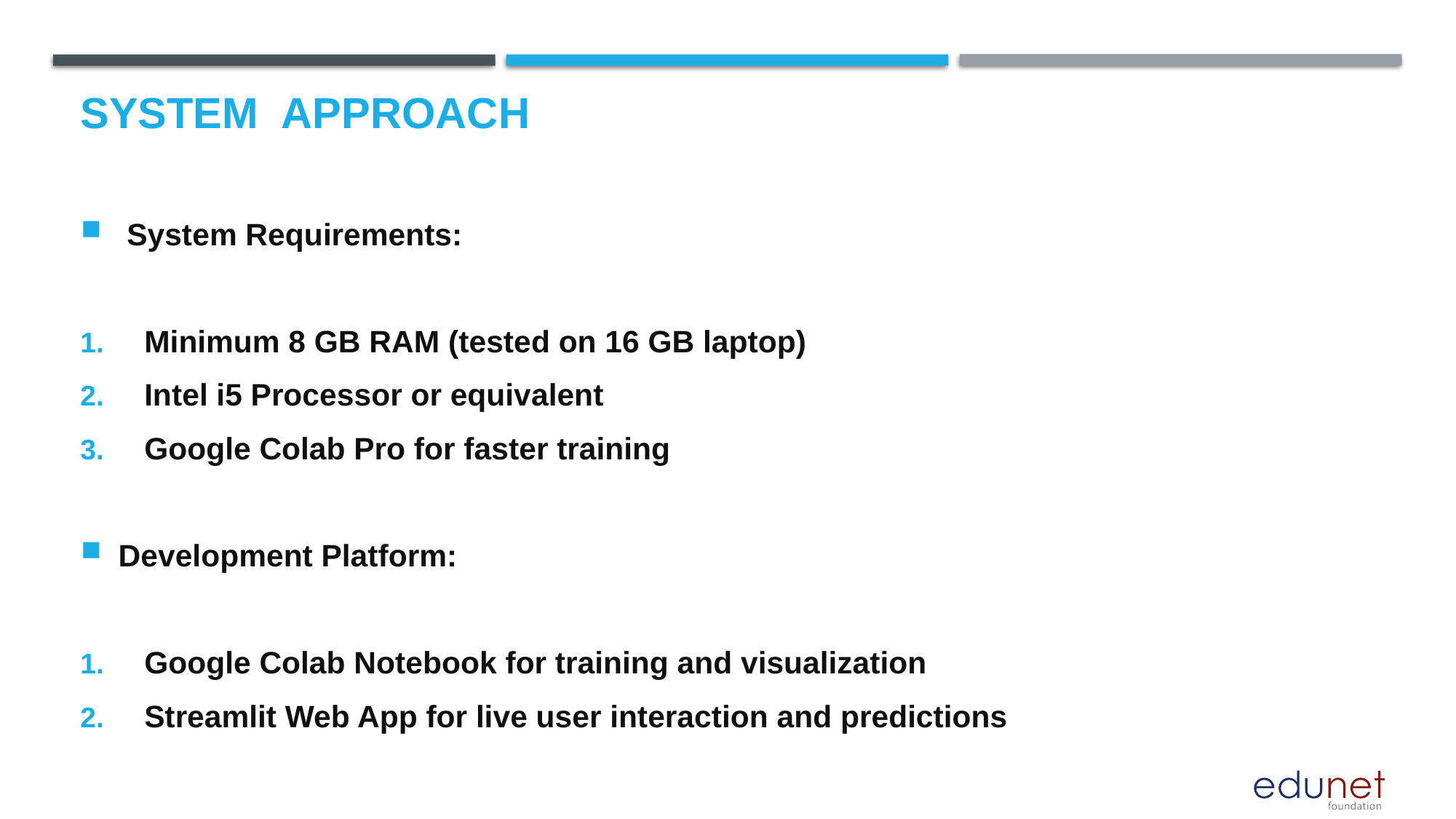

# System  Approach

 System Requirements:

Minimum 8 GB RAM (tested on 16 GB laptop)
Intel i5 Processor or equivalent
Google Colab Pro for faster training

Development Platform:

Google Colab Notebook for training and visualization
Streamlit Web App for live user interaction and predictions